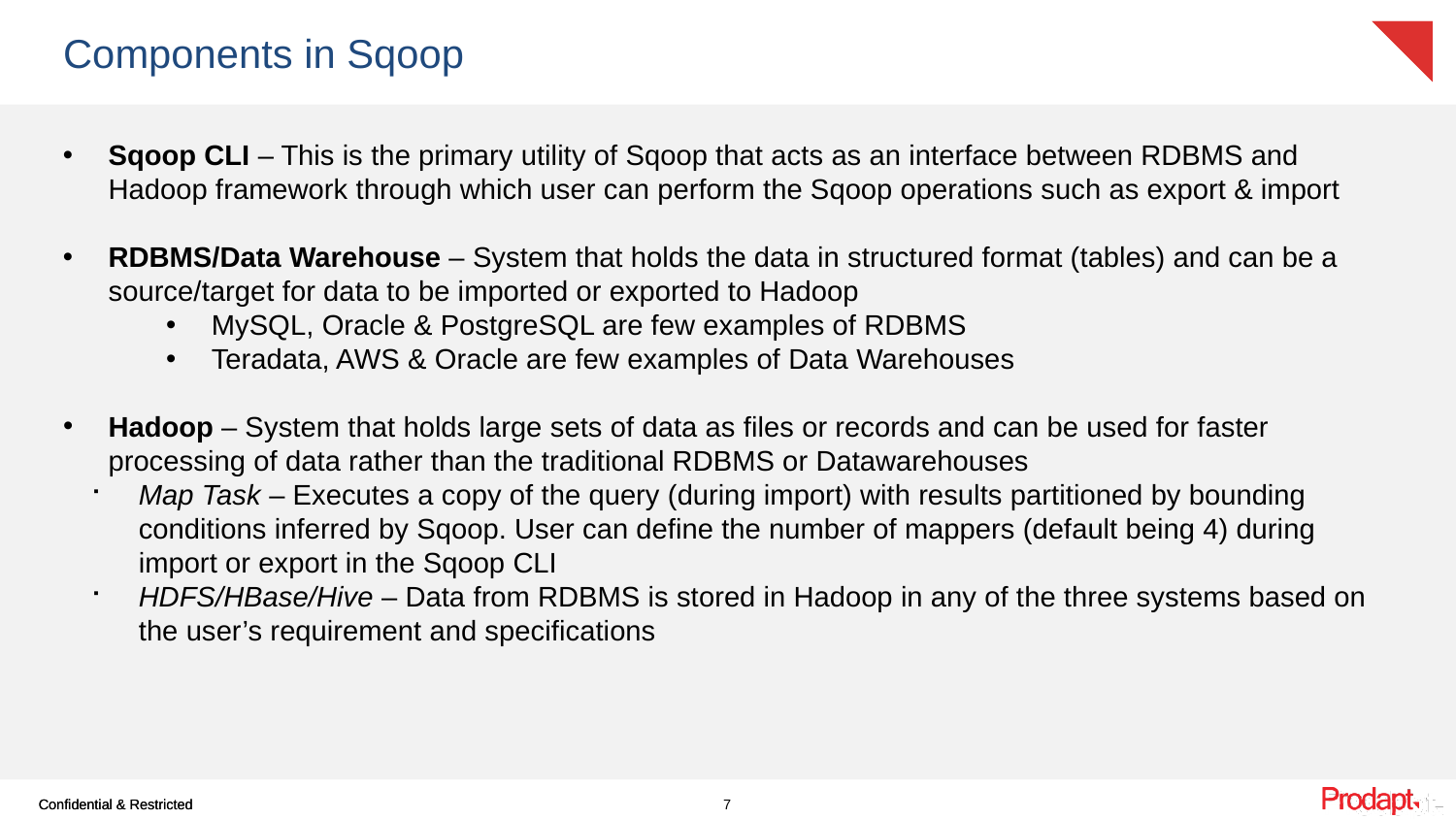

# Components in Sqoop
Sqoop CLI – This is the primary utility of Sqoop that acts as an interface between RDBMS and Hadoop framework through which user can perform the Sqoop operations such as export & import

RDBMS/Data Warehouse – System that holds the data in structured format (tables) and can be a source/target for data to be imported or exported to Hadoop
MySQL, Oracle & PostgreSQL are few examples of RDBMS
Teradata, AWS & Oracle are few examples of Data Warehouses

Hadoop – System that holds large sets of data as files or records and can be used for faster processing of data rather than the traditional RDBMS or Datawarehouses
Map Task – Executes a copy of the query (during import) with results partitioned by bounding conditions inferred by Sqoop. User can define the number of mappers (default being 4) during import or export in the Sqoop CLI
HDFS/HBase/Hive – Data from RDBMS is stored in Hadoop in any of the three systems based on the user’s requirement and specifications
7